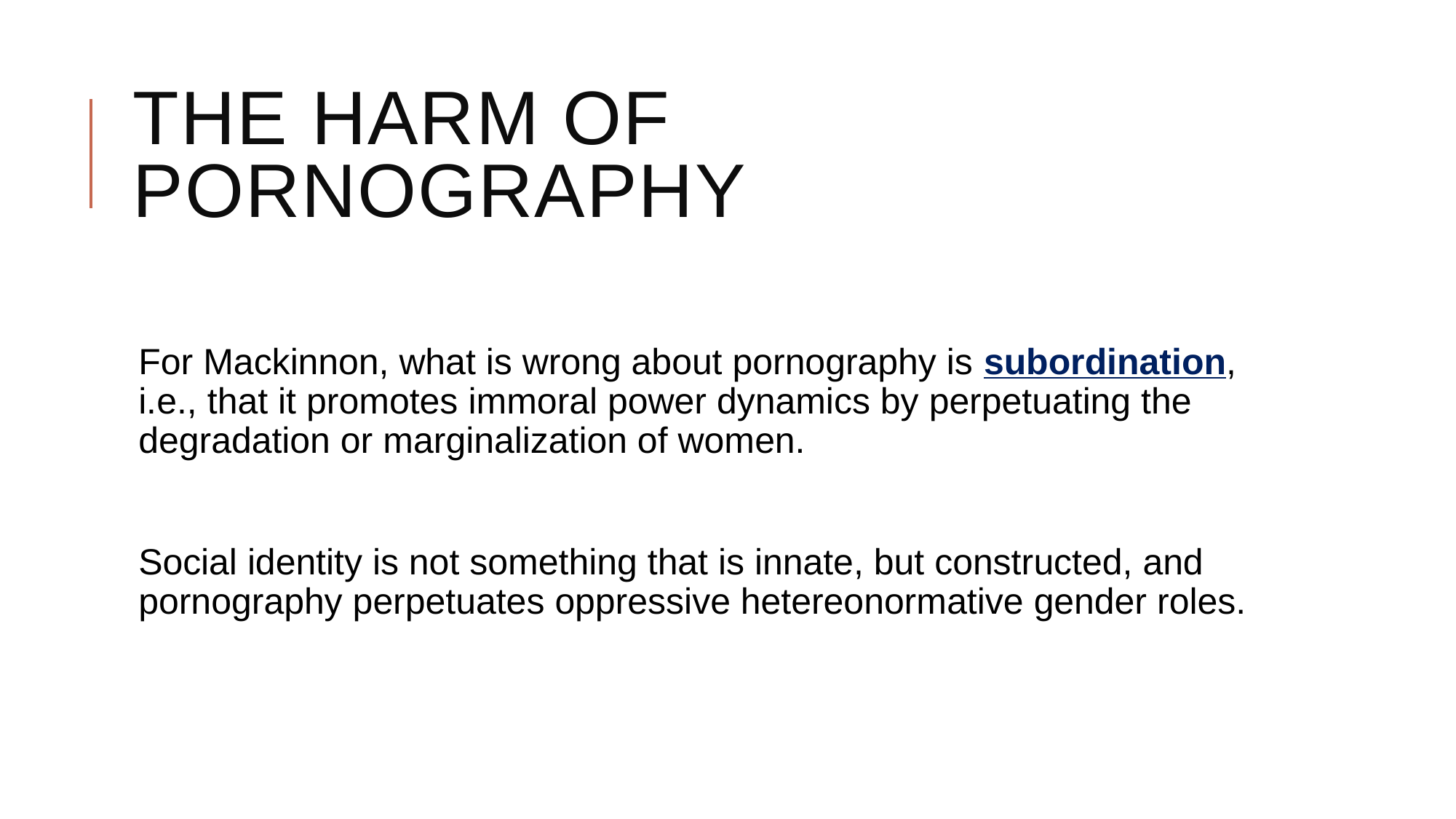

# The Harm of Pornography

For Mackinnon, what is wrong about pornography is subordination, i.e., that it promotes immoral power dynamics by perpetuating the degradation or marginalization of women.

Social identity is not something that is innate, but constructed, and pornography perpetuates oppressive hetereonormative gender roles.